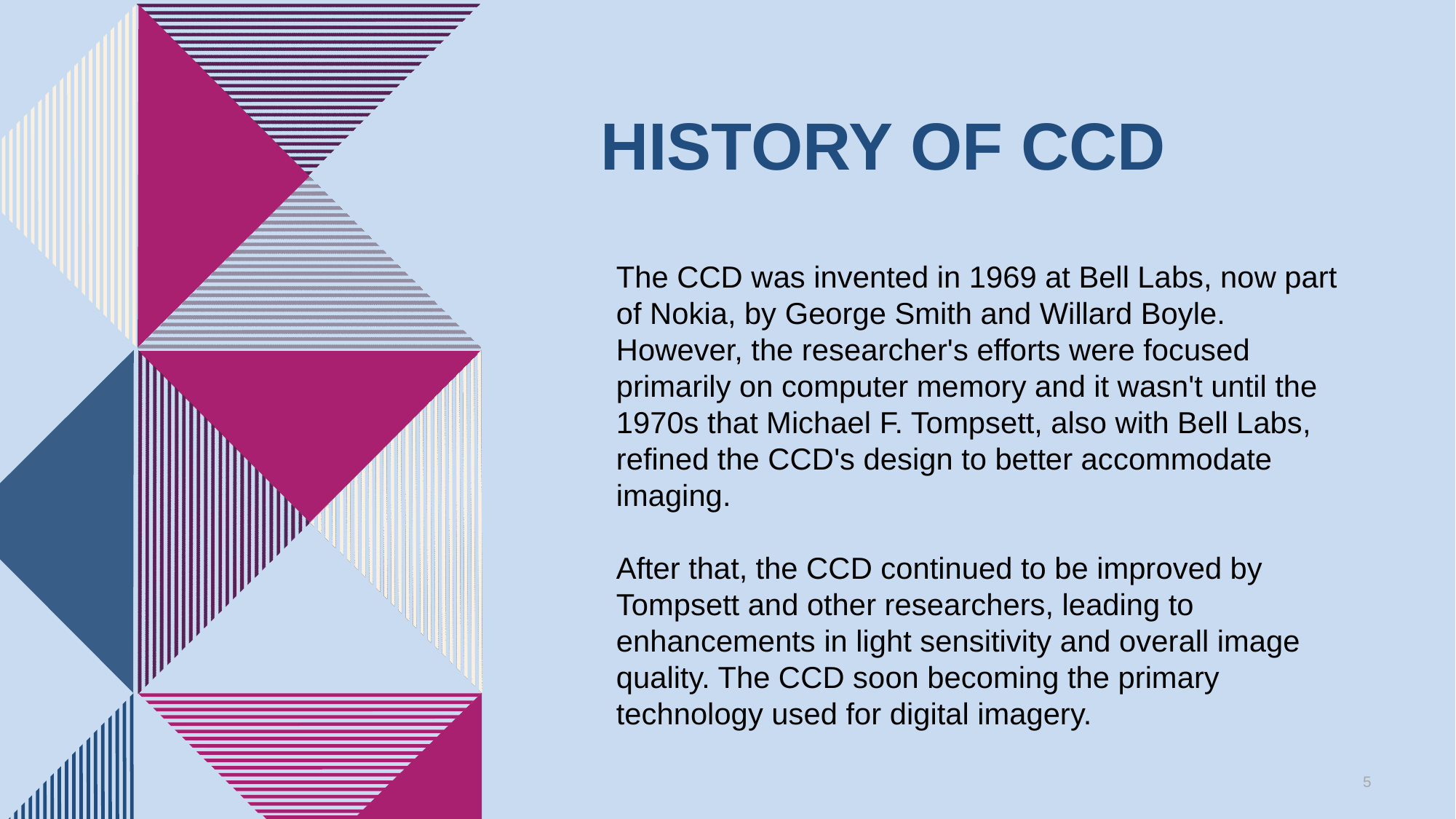

# History of CCD
The CCD was invented in 1969 at Bell Labs, now part of Nokia, by George Smith and Willard Boyle. However, the researcher's efforts were focused primarily on computer memory and it wasn't until the 1970s that Michael F. Tompsett, also with Bell Labs, refined the CCD's design to better accommodate imaging.

After that, the CCD continued to be improved by Tompsett and other researchers, leading to enhancements in light sensitivity and overall image quality. The CCD soon becoming the primary technology used for digital imagery.

5